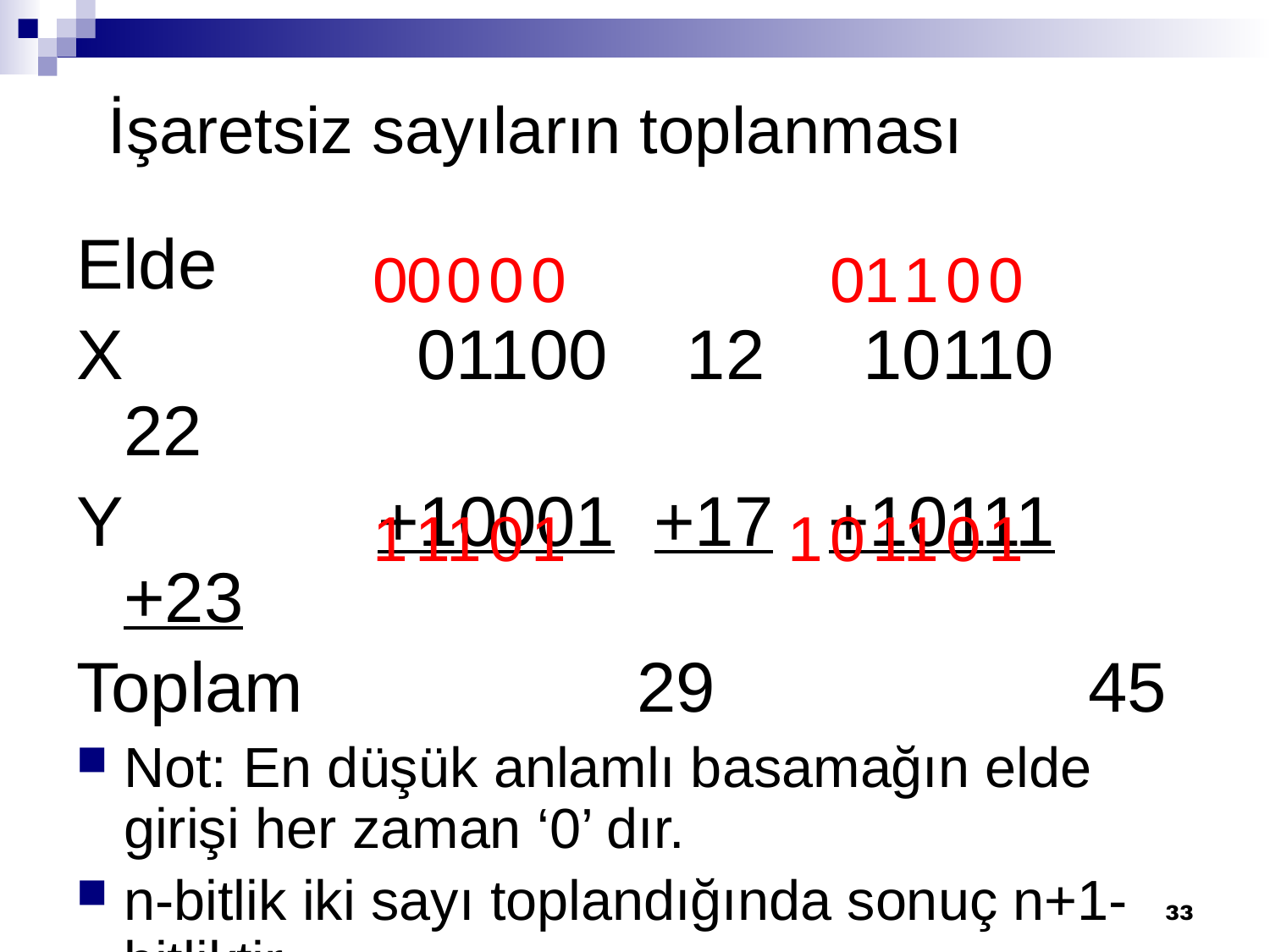

# İşaretsiz sayıların toplanması
Elde
X			  01100    12     10110    22
Y			+10001  +17   +10111  +23
Toplam                 29                   45
Not: En düşük anlamlı basamağın elde girişi her zaman ‘0’ dır.
n-bitlik iki sayı toplandığında sonuç n+1-bitliktir.
0
0
0
0
0
0
1
1
0
0
1
1
1
0
1
1
0
1
1
0
1
33